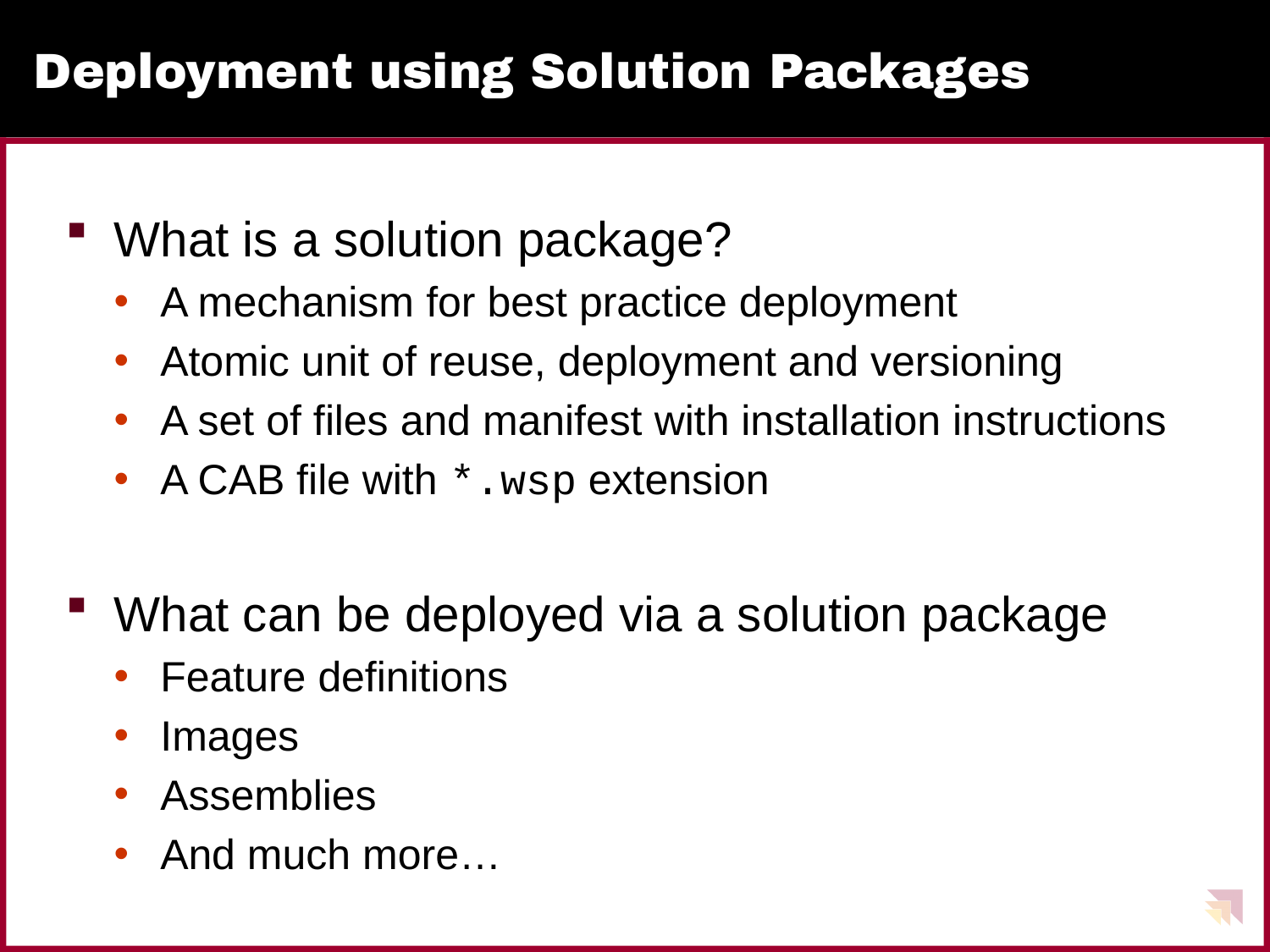

# Deployment using Solution Packages
What is a solution package?
A mechanism for best practice deployment
Atomic unit of reuse, deployment and versioning
A set of files and manifest with installation instructions
A CAB file with *.wsp extension

What can be deployed via a solution package
Feature definitions
Images
Assemblies
And much more…